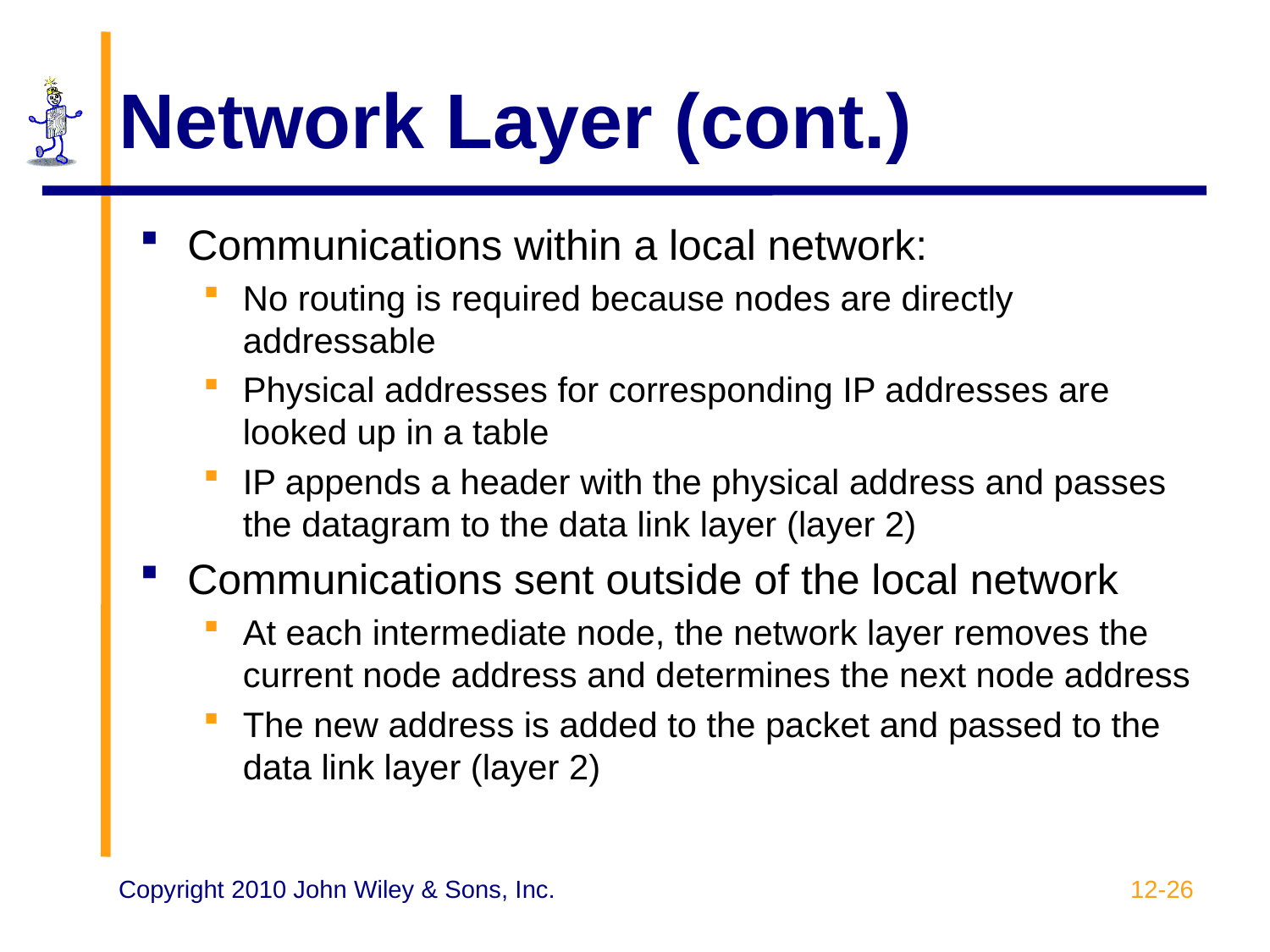

# Network Layer (cont.)
Communications within a local network:
No routing is required because nodes are directly addressable
Physical addresses for corresponding IP addresses are looked up in a table
IP appends a header with the physical address and passes the datagram to the data link layer (layer 2)
Communications sent outside of the local network
At each intermediate node, the network layer removes the current node address and determines the next node address
The new address is added to the packet and passed to the data link layer (layer 2)
12-26
Copyright 2010 John Wiley & Sons, Inc.